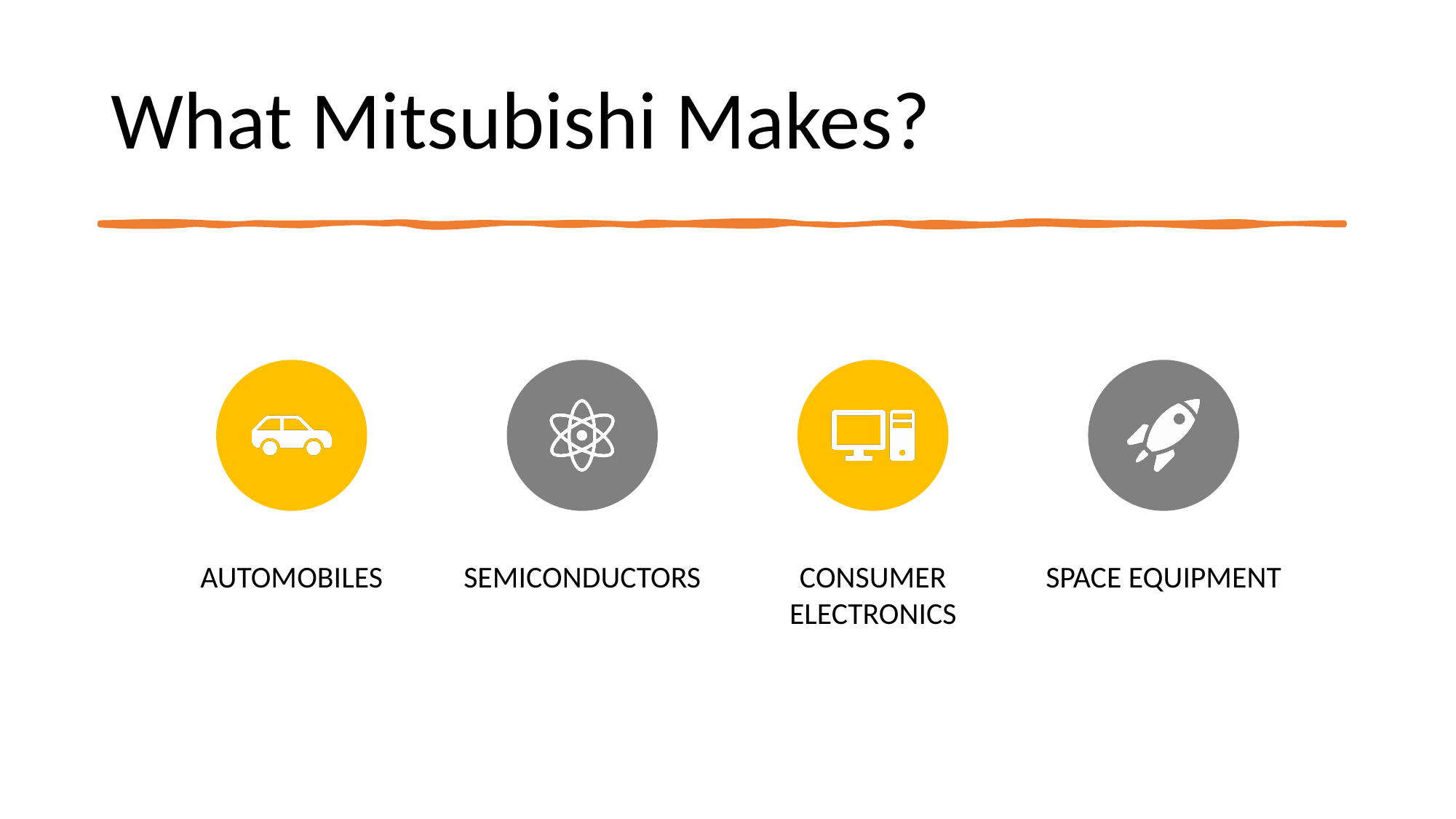

# What Mitsubishi Makes?

Automobiles
Semiconductors
consumer electronics
Space Equipment